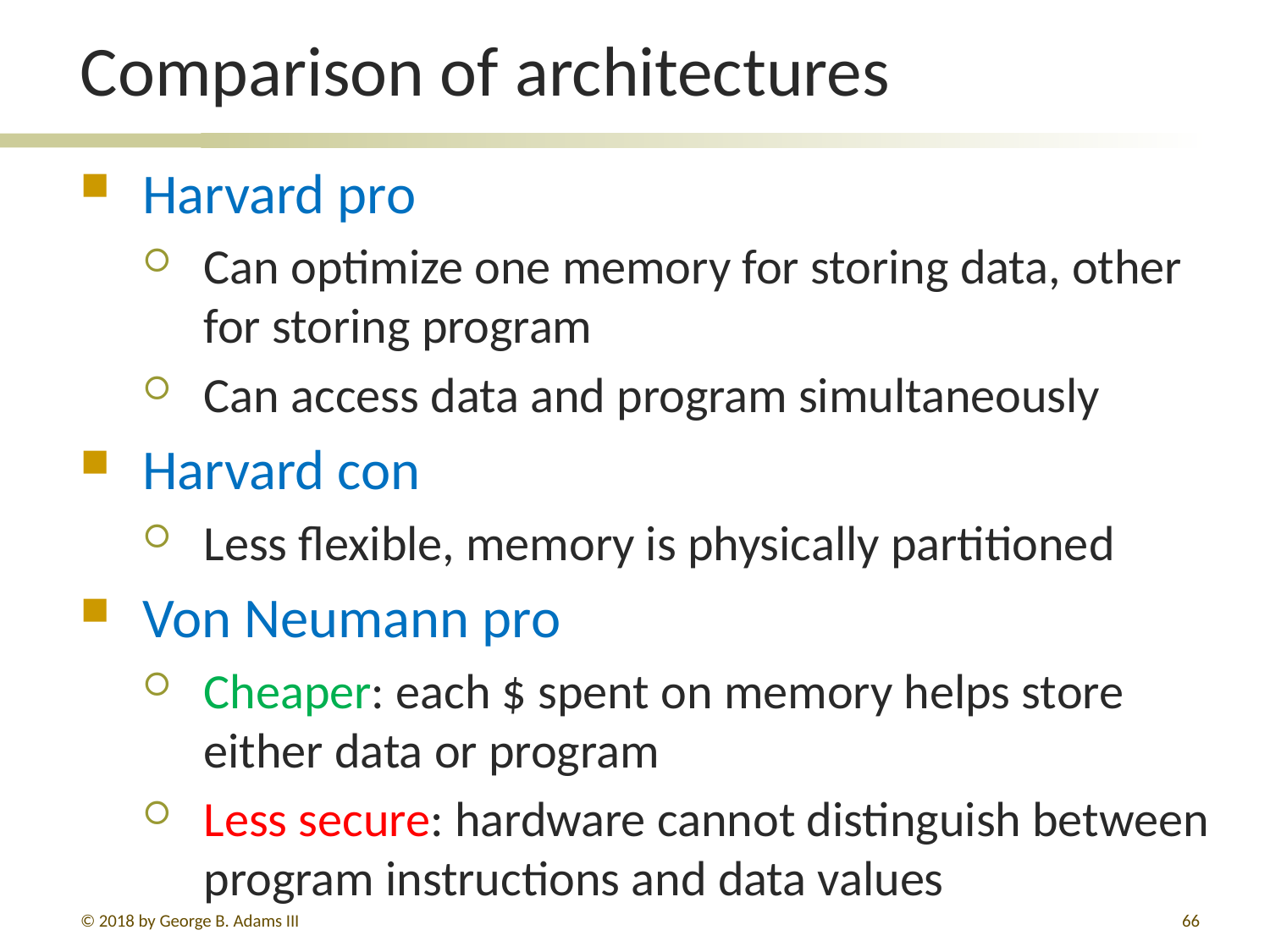

# Comparison of architectures
Harvard pro
Can optimize one memory for storing data, other for storing program
Can access data and program simultaneously
Harvard con
Less flexible, memory is physically partitioned
Von Neumann pro
Cheaper: each $ spent on memory helps store either data or program
Less secure: hardware cannot distinguish between program instructions and data values
© 2018 by George B. Adams III
66